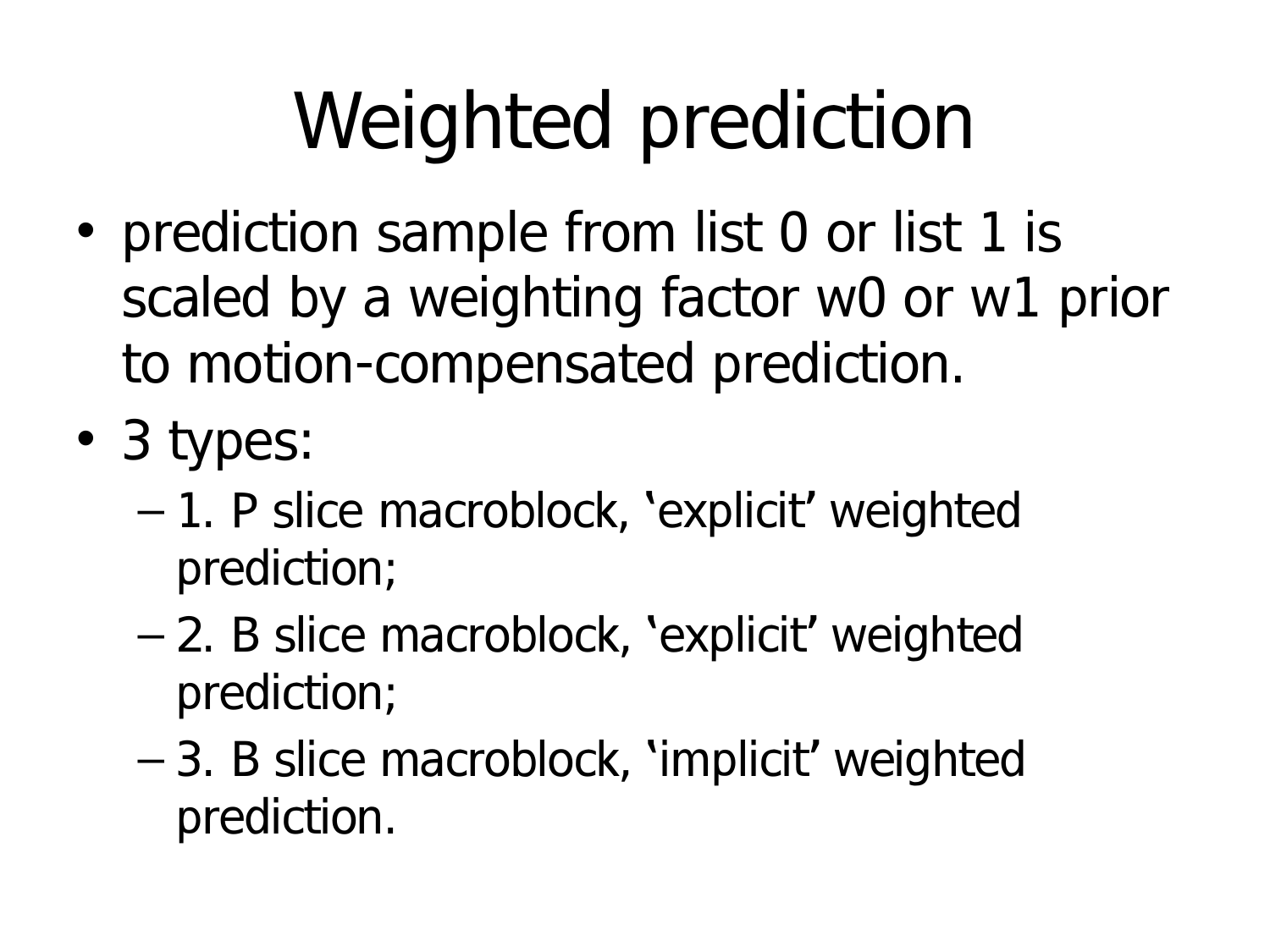

# Weighted prediction
prediction sample from list 0 or list 1 is scaled by a weighting factor w0 or w1 prior to motion-compensated prediction.
3 types:
1. P slice macroblock, ‘explicit’ weighted prediction;
2. B slice macroblock, ‘explicit’ weighted prediction;
3. B slice macroblock, ‘implicit’ weighted prediction.